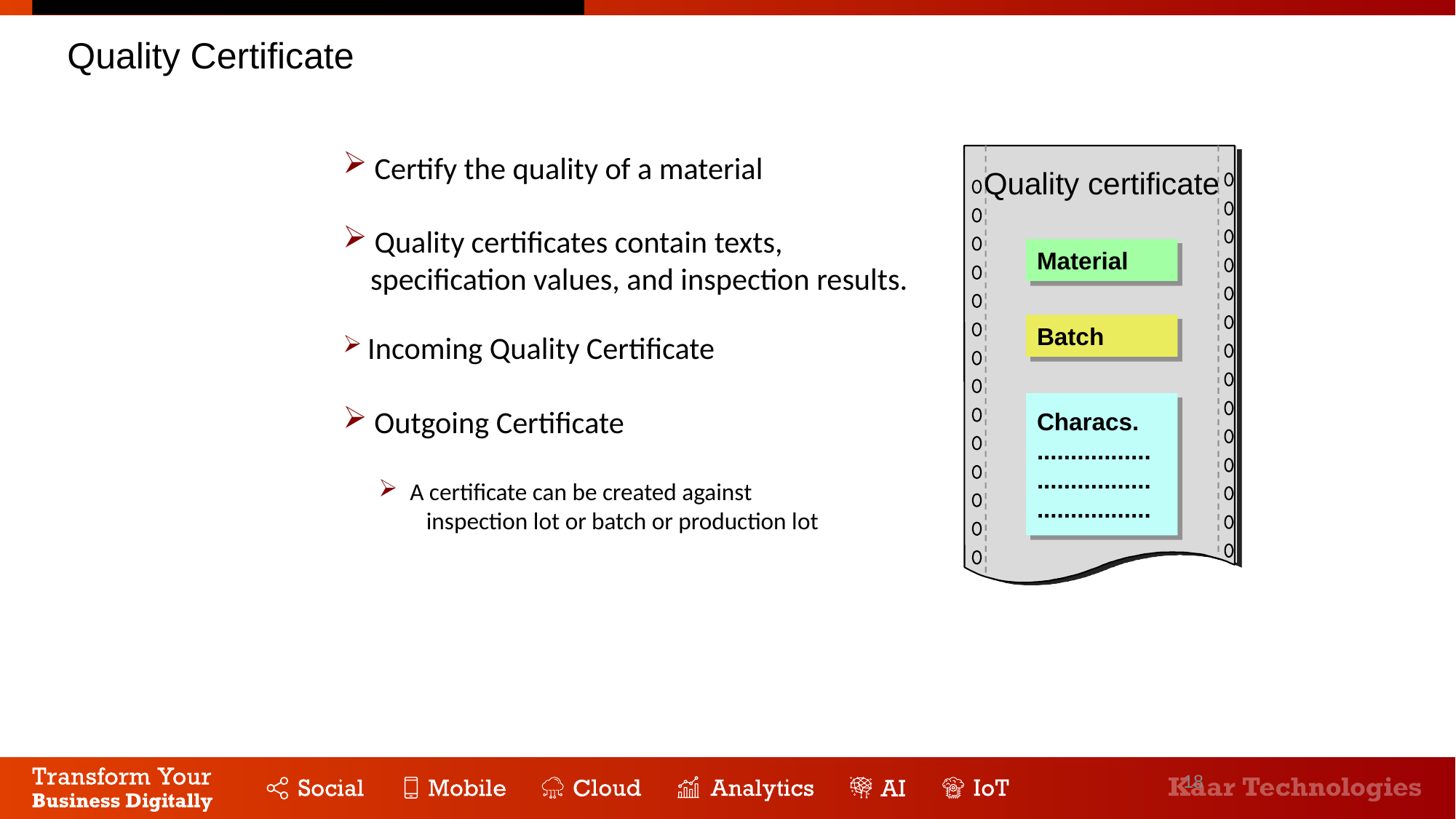

Quality Certificate
 Certify the quality of a material

 Quality certificates contain texts,
    specification values, and inspection results.

Quality certificate

Material

Batch

 Incoming Quality Certificate

 Outgoing Certificate

 A certificate can be created against
    inspection lot or batch or production lot

Characs.
.................
.................
.................

18